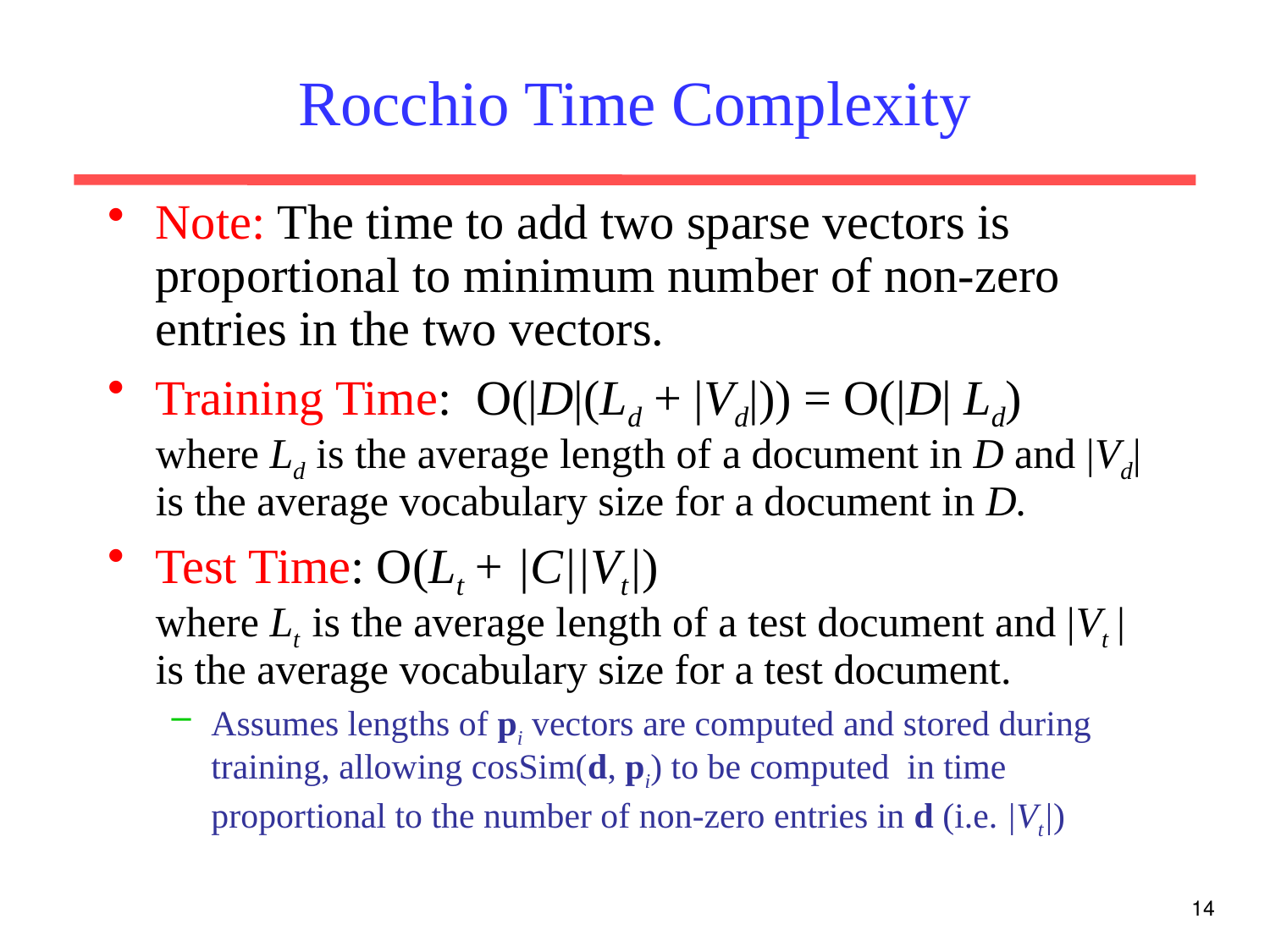

# Rocchio Time Complexity
Note: The time to add two sparse vectors is proportional to minimum number of non-zero entries in the two vectors.
Training Time:  O(|D|(Ld + |Vd|)) = O(|D| Ld)   where Ld is the average length of a document in D and |Vd| is the average vocabulary size for a document in D.
Test Time: O(Lt + |C||Vt|)                                 where Lt  is the average length of a test document and |Vt | is the average vocabulary size for a test document.
Assumes lengths of pi vectors are computed and stored during training, allowing cosSim(d, pi) to be computed  in time proportional to the number of non-zero entries in d (i.e. |Vt|)
14